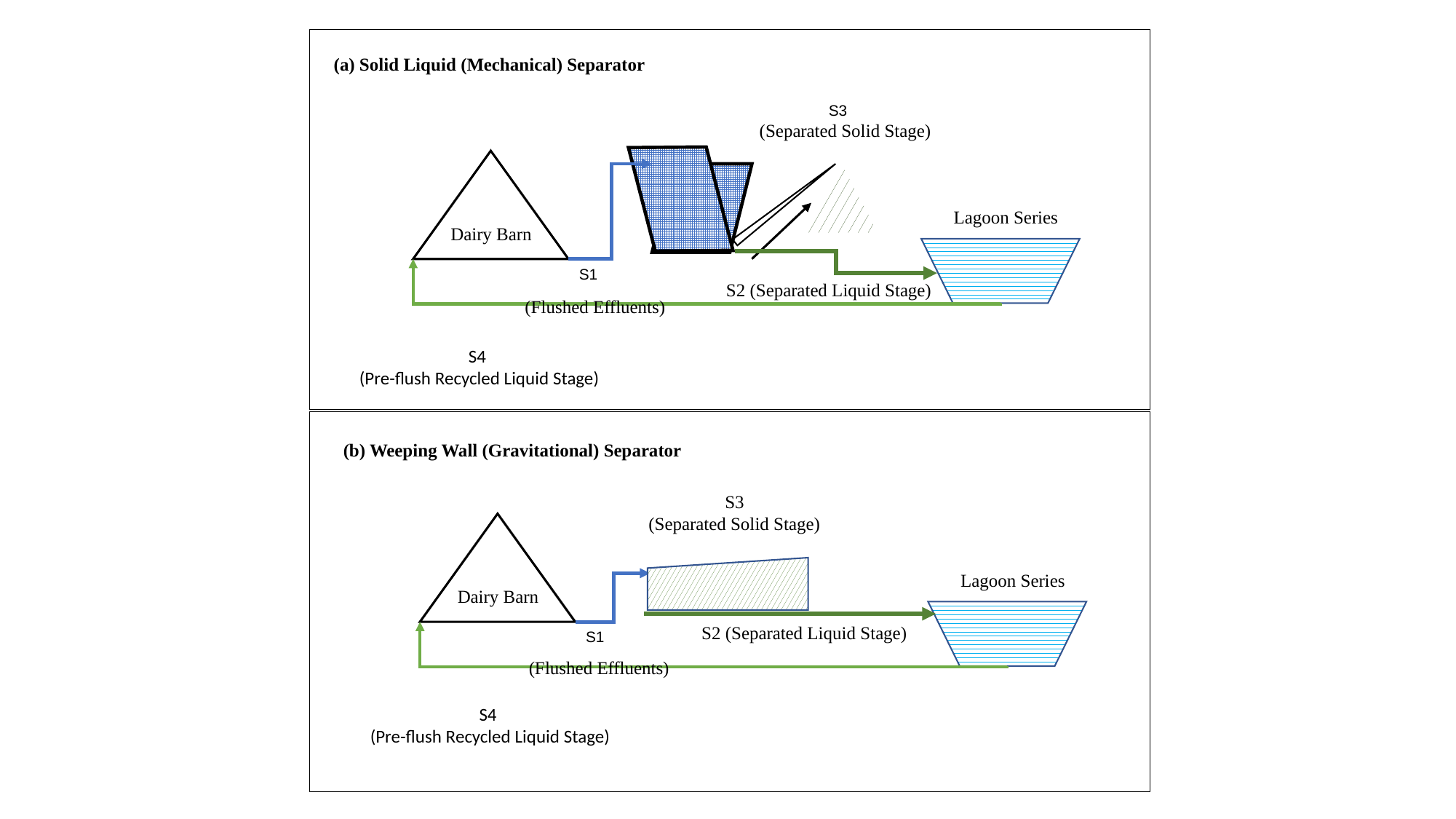

(a) Solid Liquid (Mechanical) Separator
S3
(Separated Solid Stage)

Lagoon Series
Dairy Barn

S1
S2 (Separated Liquid Stage)
(b) Weeping Wall (Gravitational) Separator
S3
(Separated Solid Stage)

Lagoon Series
Dairy Barn

S1
S2 (Separated Liquid Stage)
(Flushed Effluents)
S4
(Pre-flush Recycled Liquid Stage)

(Flushed Effluents)
S4
(Pre-flush Recycled Liquid Stage)